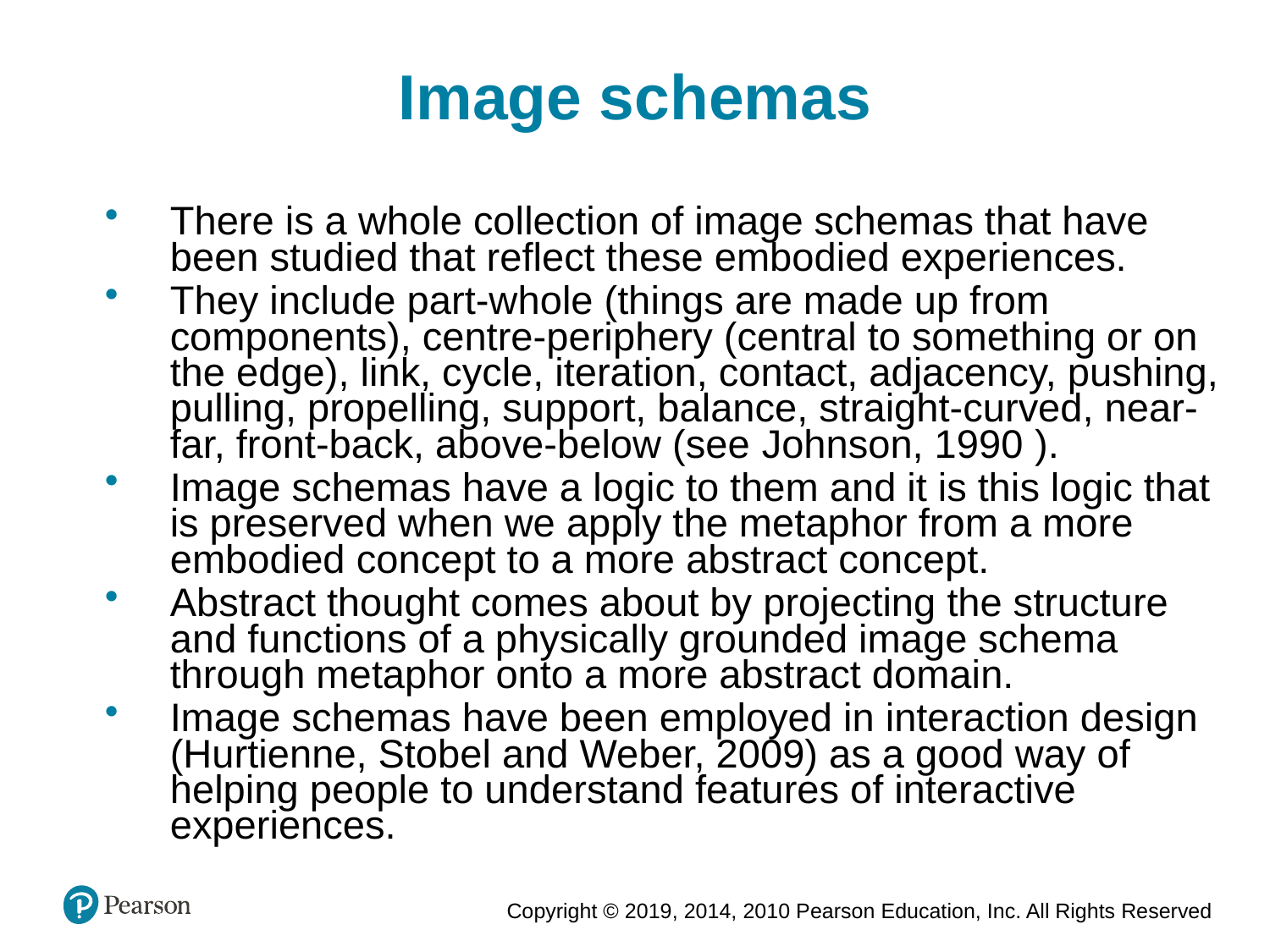

Image schemas
There is a whole collection of image schemas that have been studied that reflect these embodied experiences.
They include part-whole (things are made up from components), centre-periphery (central to something or on the edge), link, cycle, iteration, contact, adjacency, pushing, pulling, propelling, support, balance, straight-curved, near-far, front-back, above-below (see Johnson, 1990 ).
Image schemas have a logic to them and it is this logic that is preserved when we apply the metaphor from a more embodied concept to a more abstract concept.
Abstract thought comes about by projecting the structure and functions of a physically grounded image schema through metaphor onto a more abstract domain.
Image schemas have been employed in interaction design (Hurtienne, Stobel and Weber, 2009) as a good way of helping people to understand features of interactive experiences.